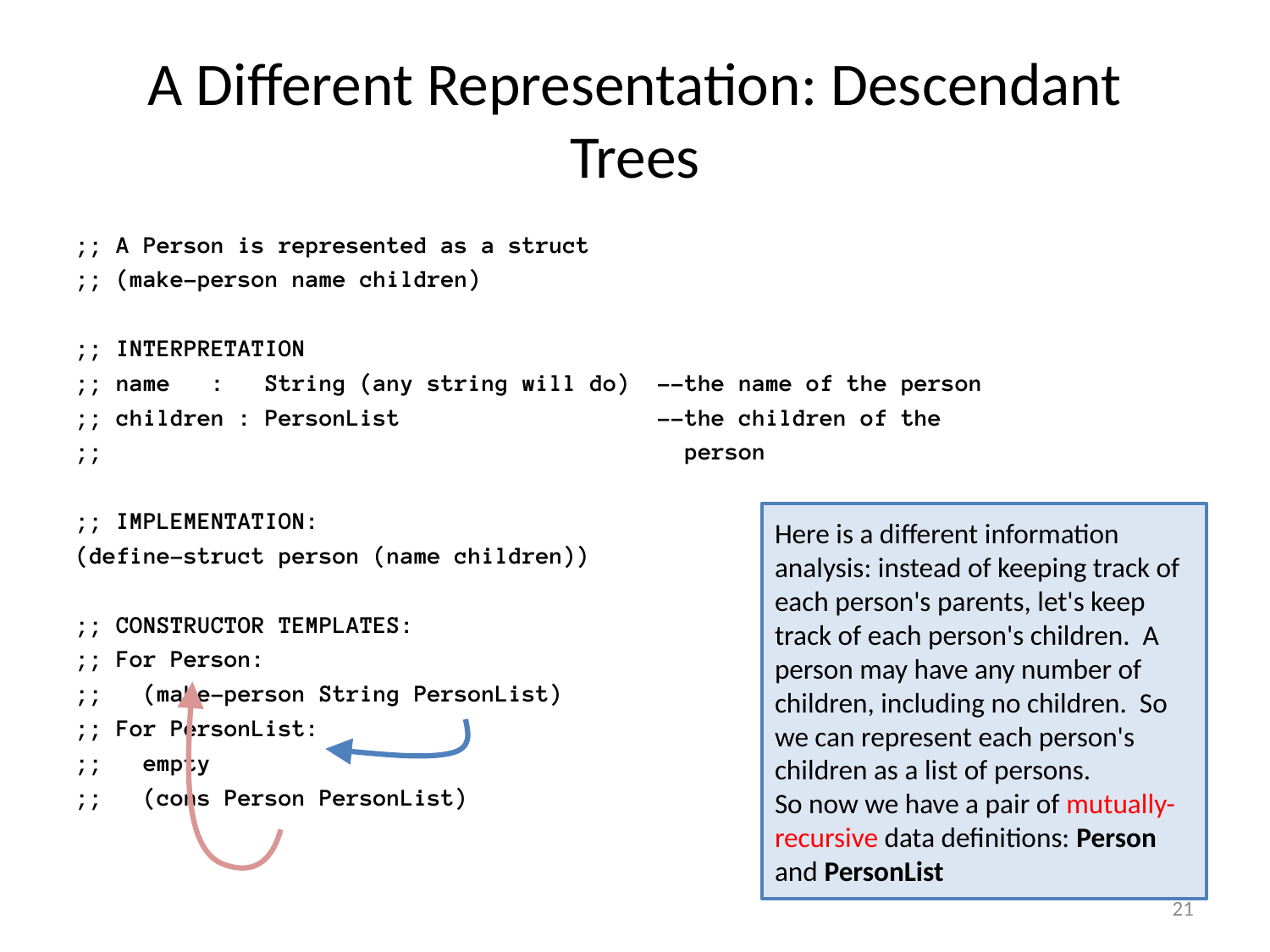

# A Different Representation: Descendant Trees
;; A Person is represented as a struct
;; (make-person name children)

;; INTERPRETATION
;; name   :   String (any string will do)  --the name of the person
;; children : PersonList                   --the children of the
;;                                           person

;; IMPLEMENTATION:
(define-struct person (name children))

;; CONSTRUCTOR TEMPLATES:
;; For Person:
;;   (make-person String PersonList)
;; For PersonList:
;;   empty
;;   (cons Person PersonList)

Here is a different information analysis: instead of keeping track of each person's parents, let's keep track of each person's children.  A person may have any number of children, including no children.  So we can represent each person's children as a list of persons.
So now we have a pair of mutually-recursive data definitions: Person and PersonList

21